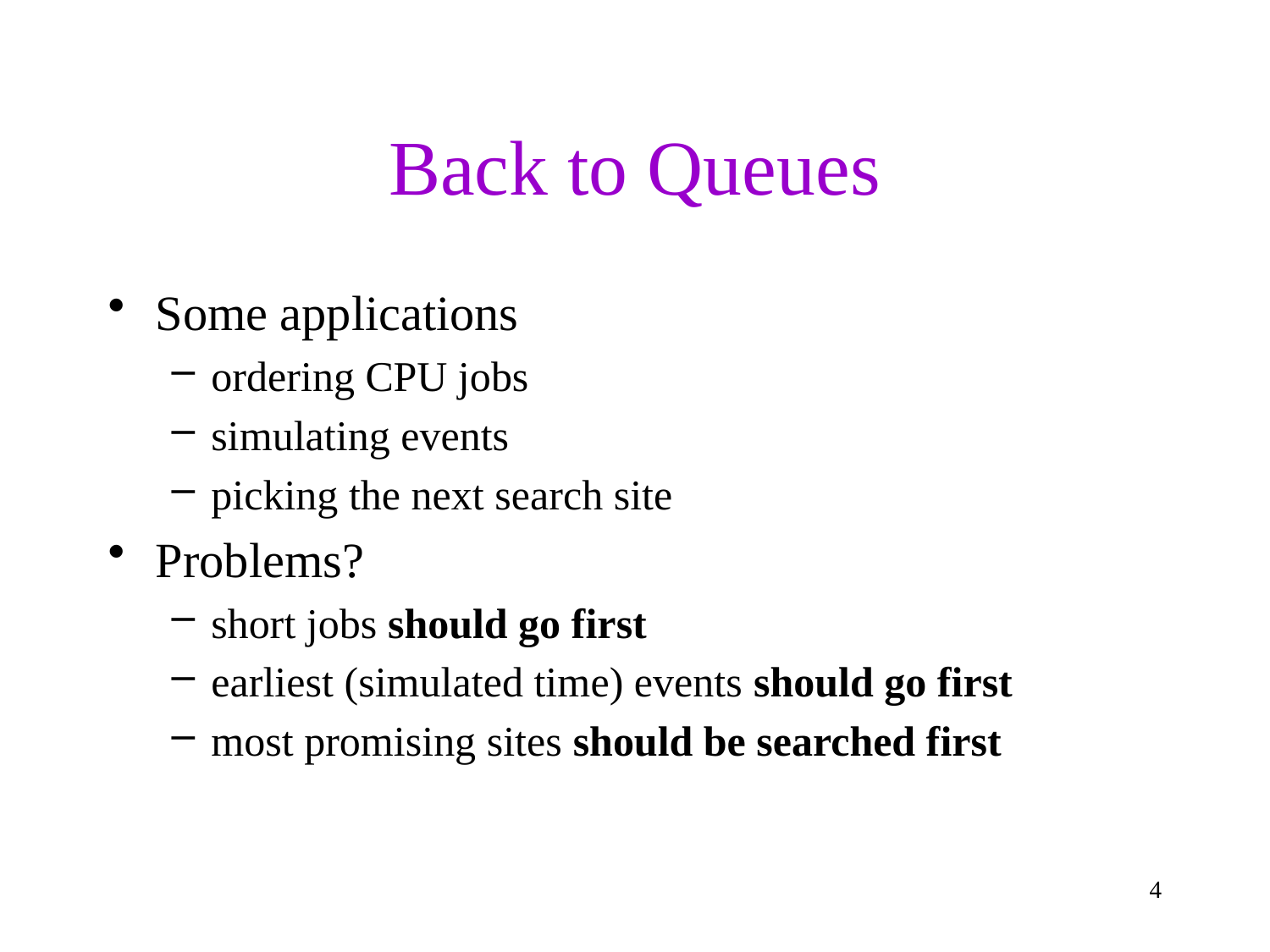

# Back to Queues
Some applications
ordering CPU jobs
simulating events
picking the next search site
Problems?
short jobs should go first
earliest (simulated time) events should go first
most promising sites should be searched first
4